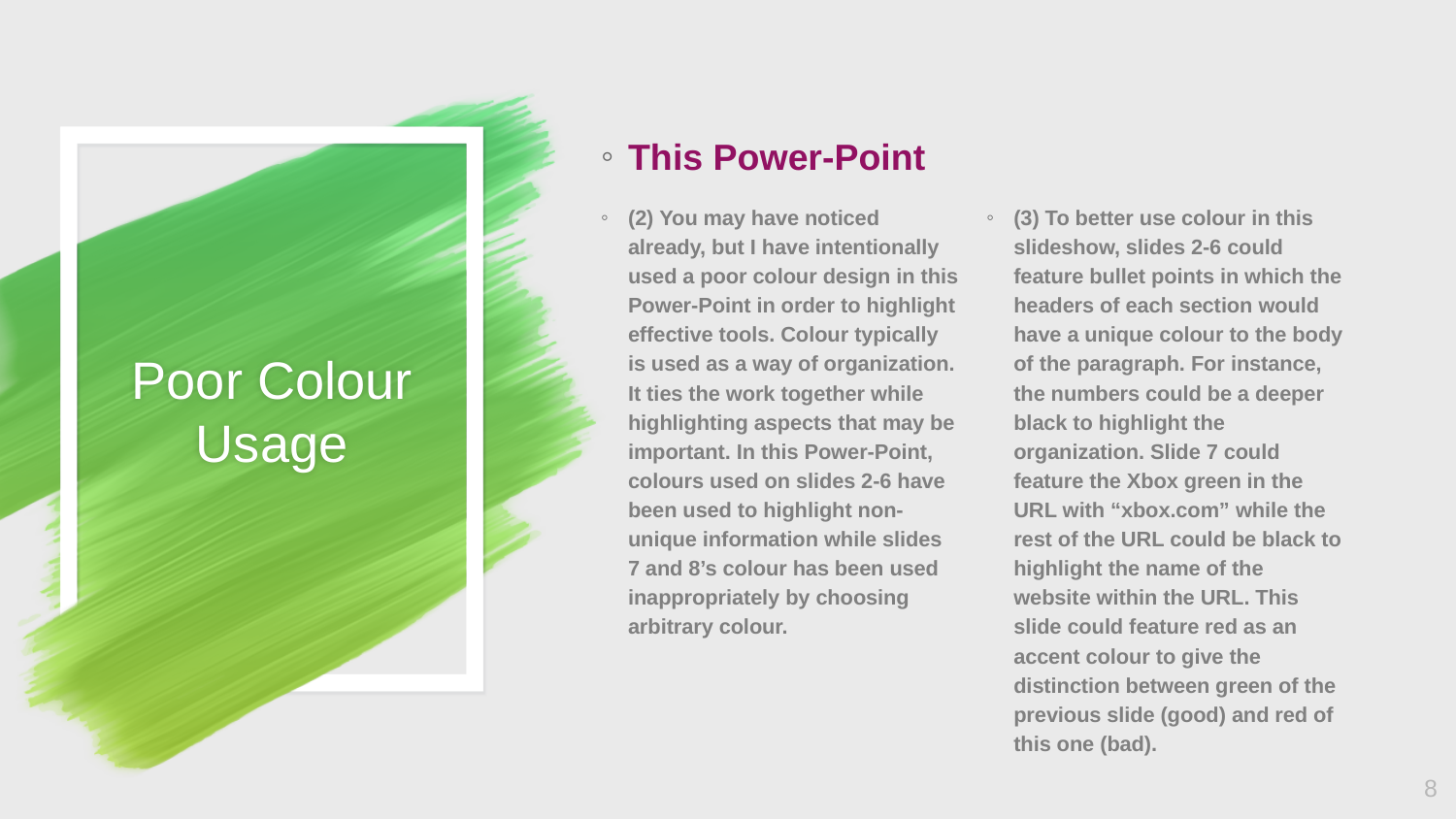

This Power-Point
# Poor Colour Usage
(2) You may have noticed already, but I have intentionally used a poor colour design in this Power-Point in order to highlight effective tools. Colour typically is used as a way of organization. It ties the work together while highlighting aspects that may be important. In this Power-Point, colours used on slides 2-6 have been used to highlight non-unique information while slides 7 and 8’s colour has been used inappropriately by choosing arbitrary colour.
(3) To better use colour in this slideshow, slides 2-6 could feature bullet points in which the headers of each section would have a unique colour to the body of the paragraph. For instance, the numbers could be a deeper black to highlight the organization. Slide 7 could feature the Xbox green in the URL with “xbox.com” while the rest of the URL could be black to highlight the name of the website within the URL. This slide could feature red as an accent colour to give the distinction between green of the previous slide (good) and red of this one (bad).
8